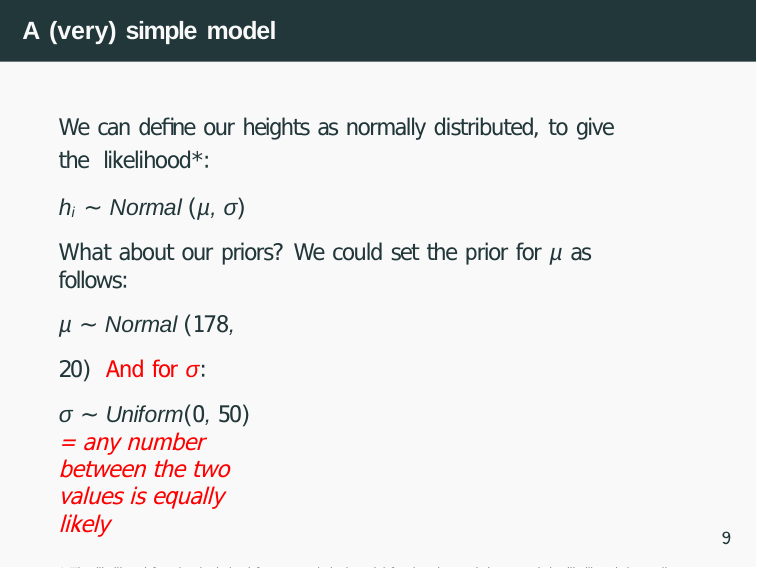

# A (very) simple model
We can define our heights as normally distributed, to give the  likelihood*:
hi  ∼ Normal (µ, σ)
What about our priors? We could set the prior for µ as follows:
µ ∼ Normal (178, 20)  And for σ:
σ ∼ Uniform(0, 50) = any number between the two values is equally likely
* The likelihood function is derived from a statistical model for the observed data - and the likelihood then tells us  the compatability of the evidence with the given hypothesis.
9